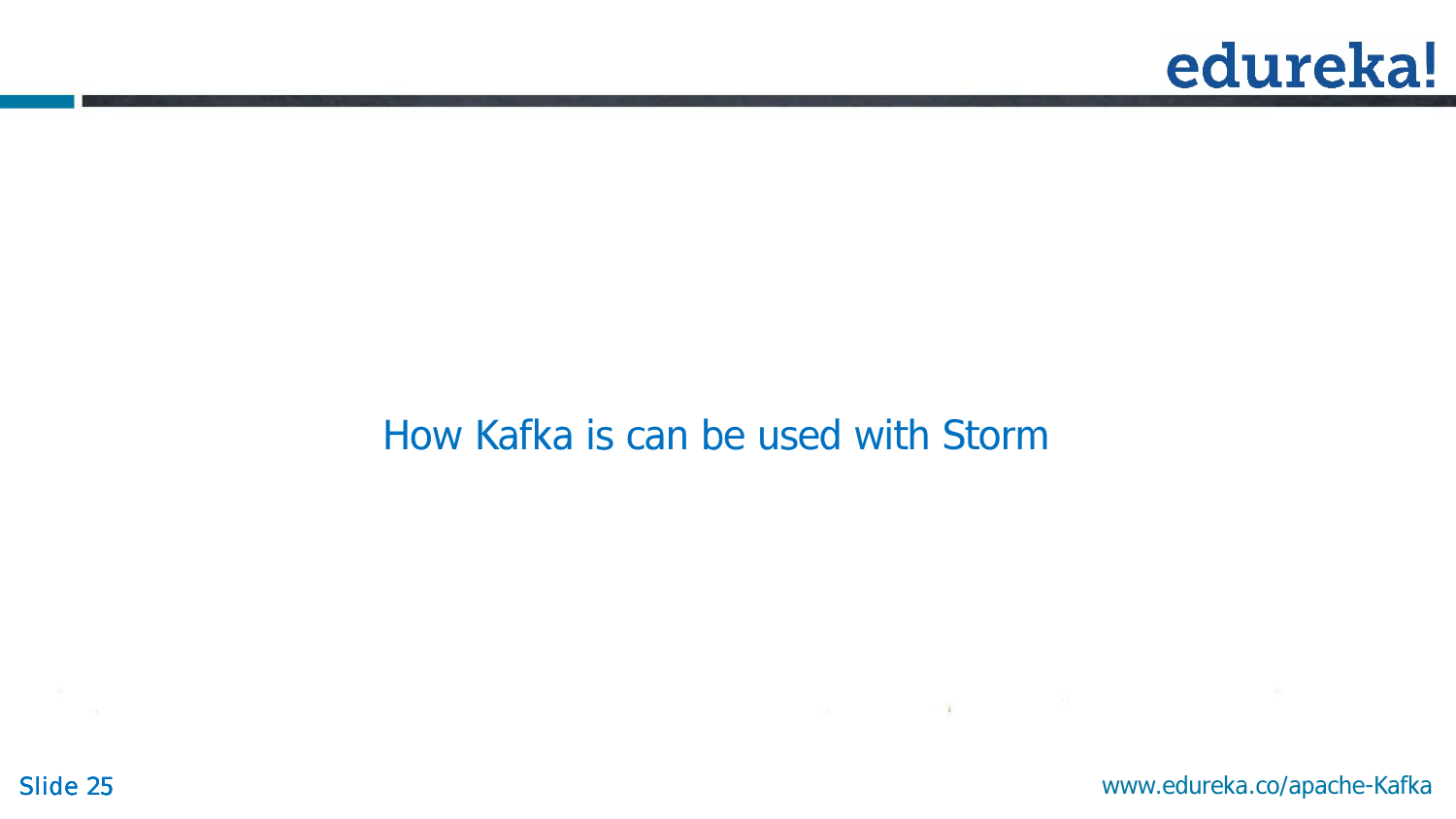

How Kafka is can be used with Storm